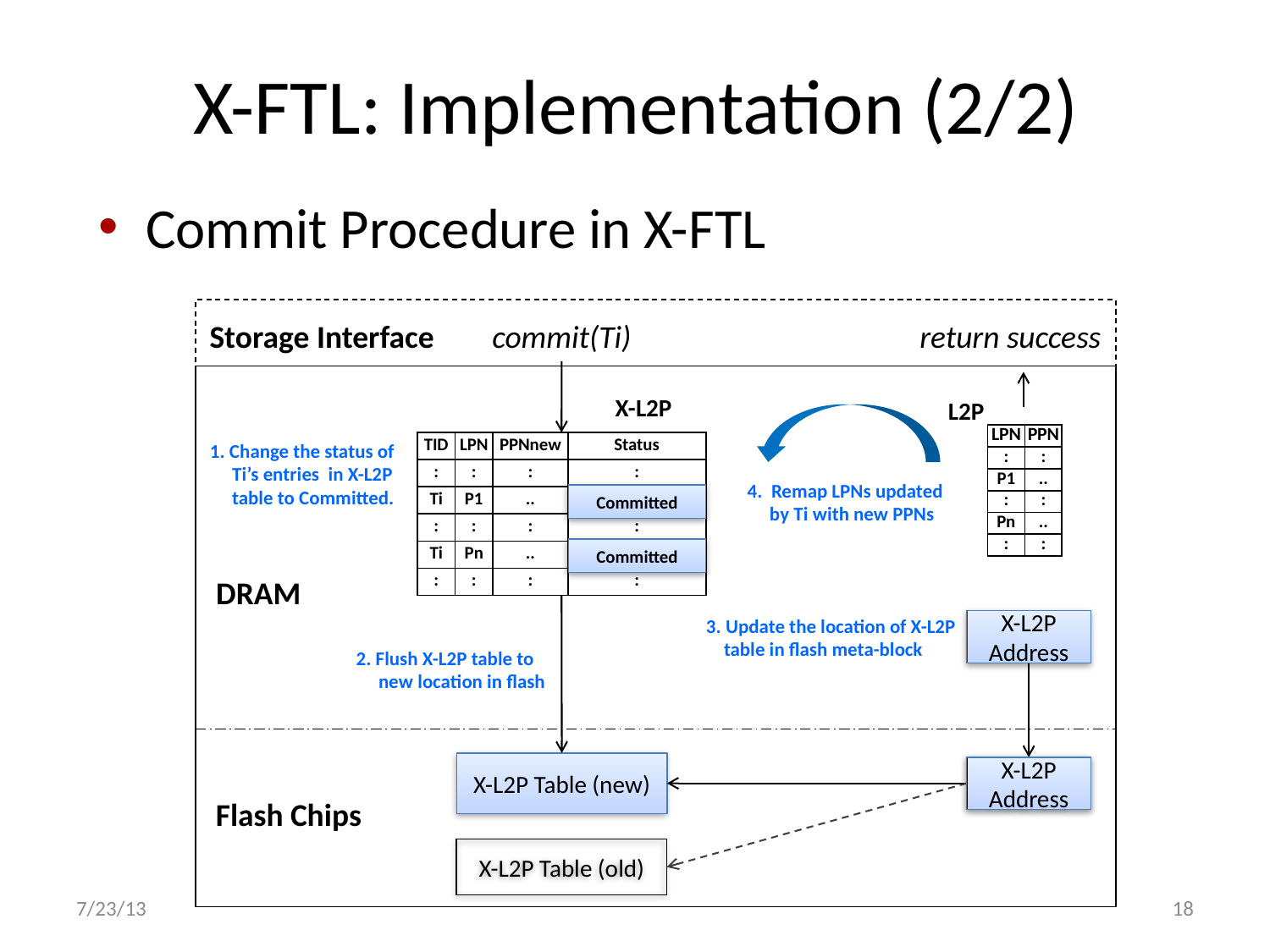

# X-FTL: Implementation (2/2)
Commit Procedure in X-FTL

Storage Interface
commit(Ti)
return success

X-L2P
L2P

| LPN | PPN |
| --- | --- |
| : | : |
| P1 | .. |
| : | : |
| Pn | .. |
| : | : |
| TID | LPN | PPNnew | Status |
| --- | --- | --- | --- |
| : | : | : | : |
| Ti | P1 | .. | Active |
| : | : | : | : |
| Ti | Pn | .. | Active |
| : | : | : | : |
1. Change the status of
     Ti’s entries  in X-L2P
     table to Committed.
4.  Remap LPNs updated
     by Ti with new PPNs
Committed
Committed
DRAM
3. Update the location of X-L2P
    table in flash meta-block
X-L2P Address
2. Flush X-L2P table to
     new location in flash
X-L2P Table (new)
X-L2P Address
X-L2P Address
Flash Chips
X-L2P Table (old)
7/23/13
18